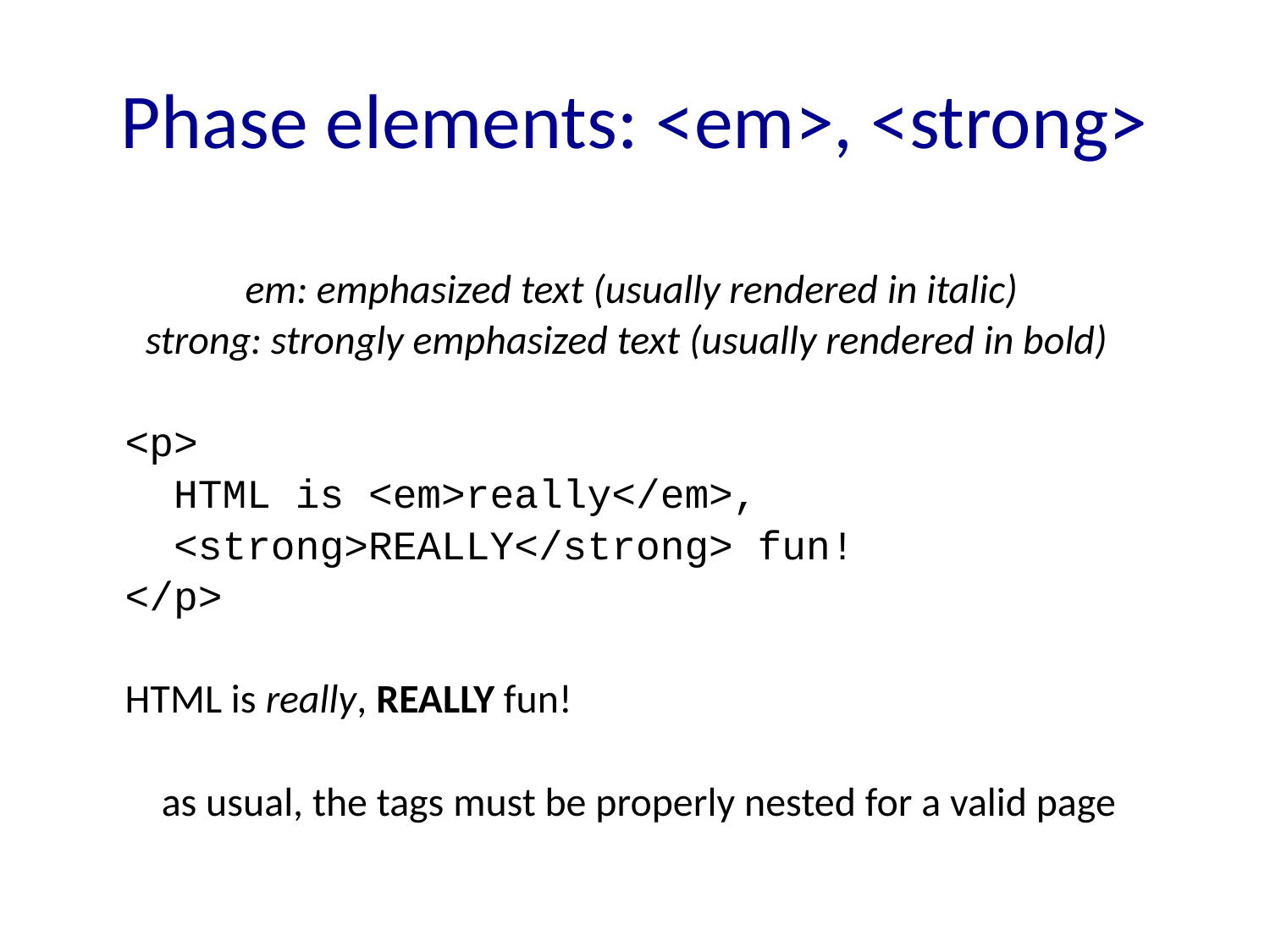

# Phase elements: <em>, <strong>
 em: emphasized text (usually rendered in italic)
strong: strongly emphasized text (usually rendered in bold)

<p>
  HTML is <em>really</em>,
  <strong>REALLY</strong> fun!
</p>

HTML is really, REALLY fun!

    as usual, the tags must be properly nested for a valid page